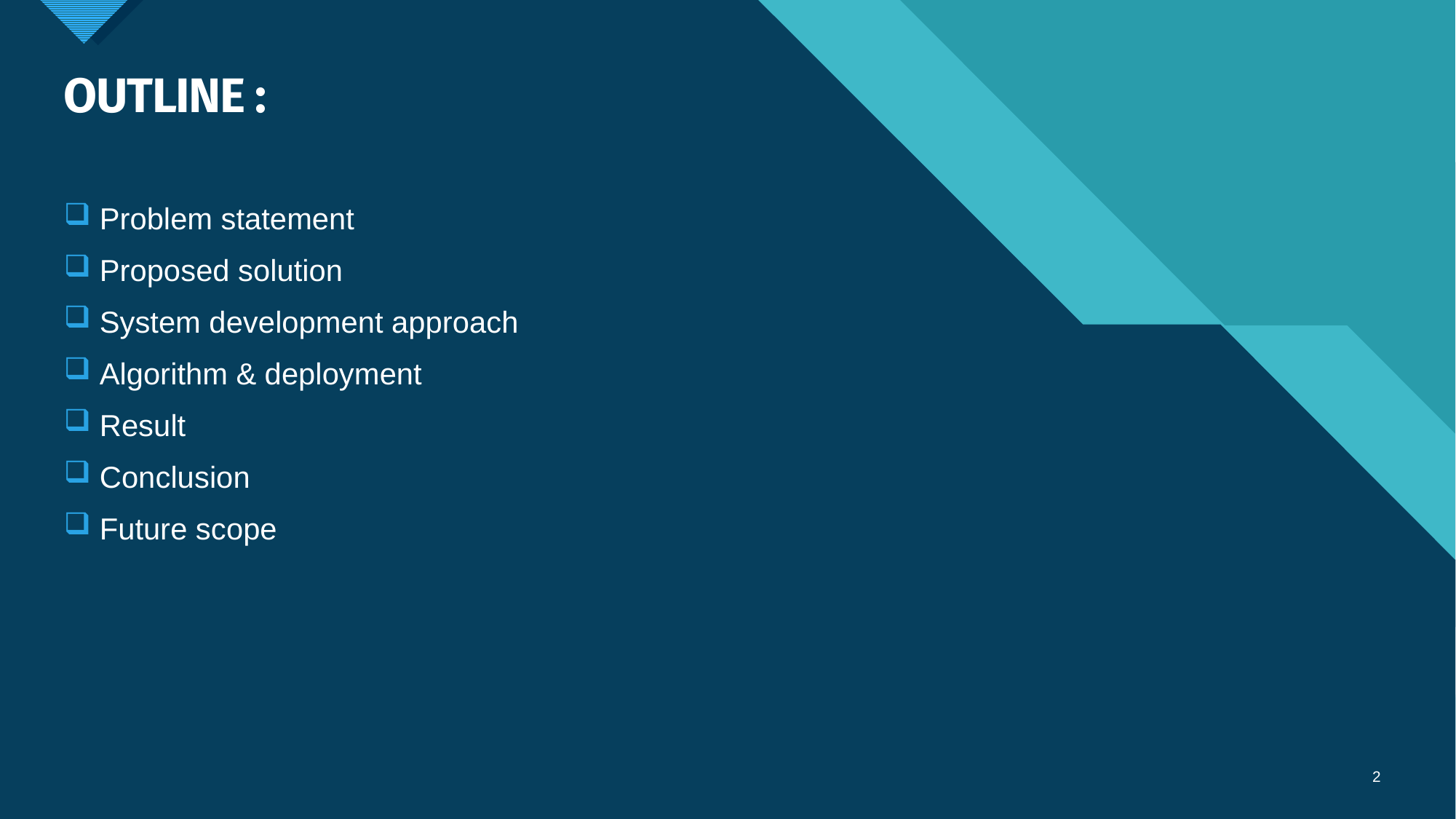

# OUTLINE :
 Problem statement
 Proposed solution
 System development approach
 Algorithm & deployment
 Result
 Conclusion
 Future scope

2